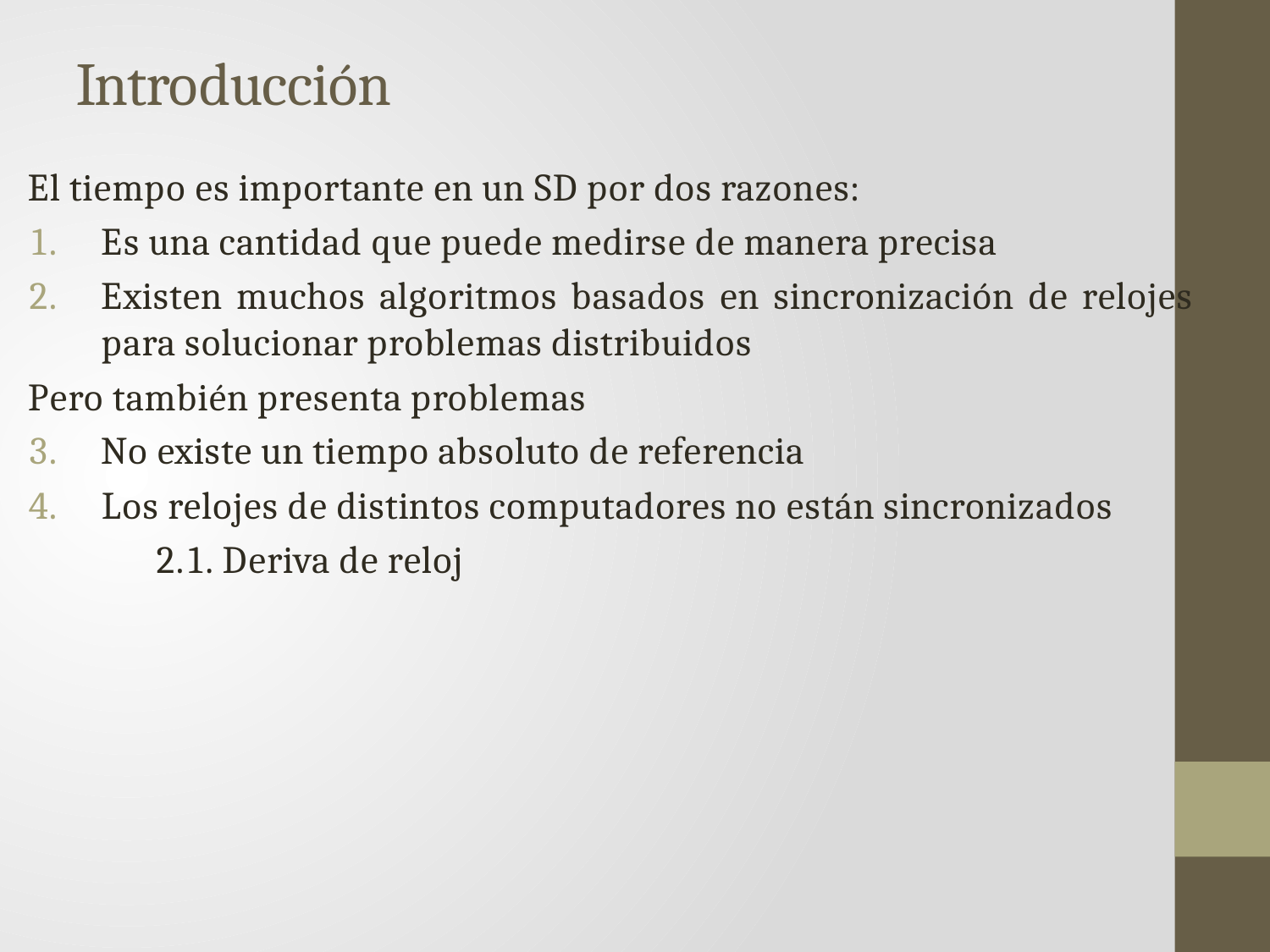

# Introducción
El tiempo es importante en un SD por dos razones:
Es una cantidad que puede medirse de manera precisa
Existen muchos algoritmos basados en sincronización de relojes para solucionar problemas distribuidos
Pero también presenta problemas
No existe un tiempo absoluto de referencia
Los relojes de distintos computadores no están sincronizados
	2.1. Deriva de reloj